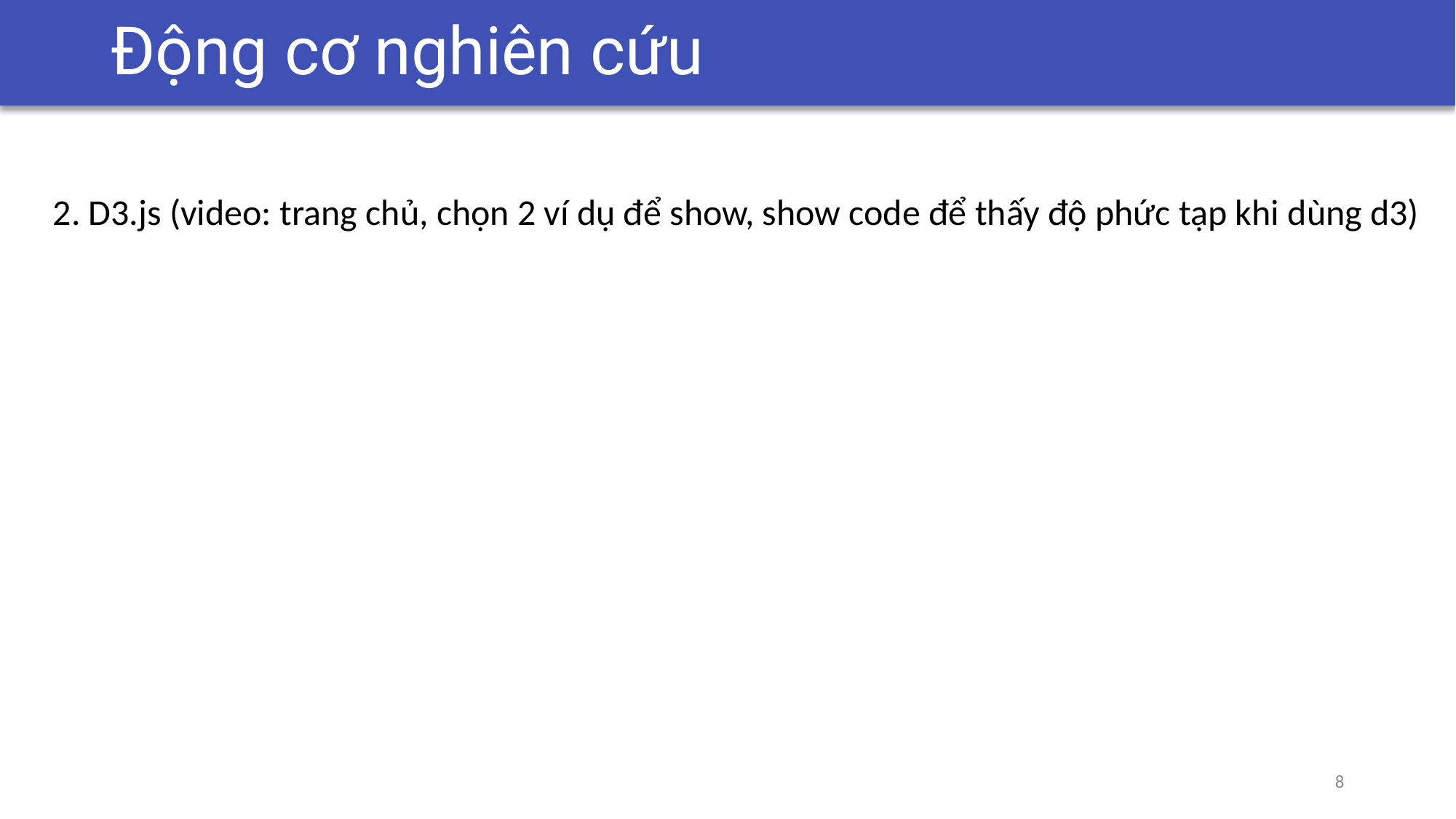

Động cơ nghiên cứu
2. D3.js (video: trang chủ, chọn 2 ví dụ để show, show code để thấy độ phức tạp khi dùng d3)
8